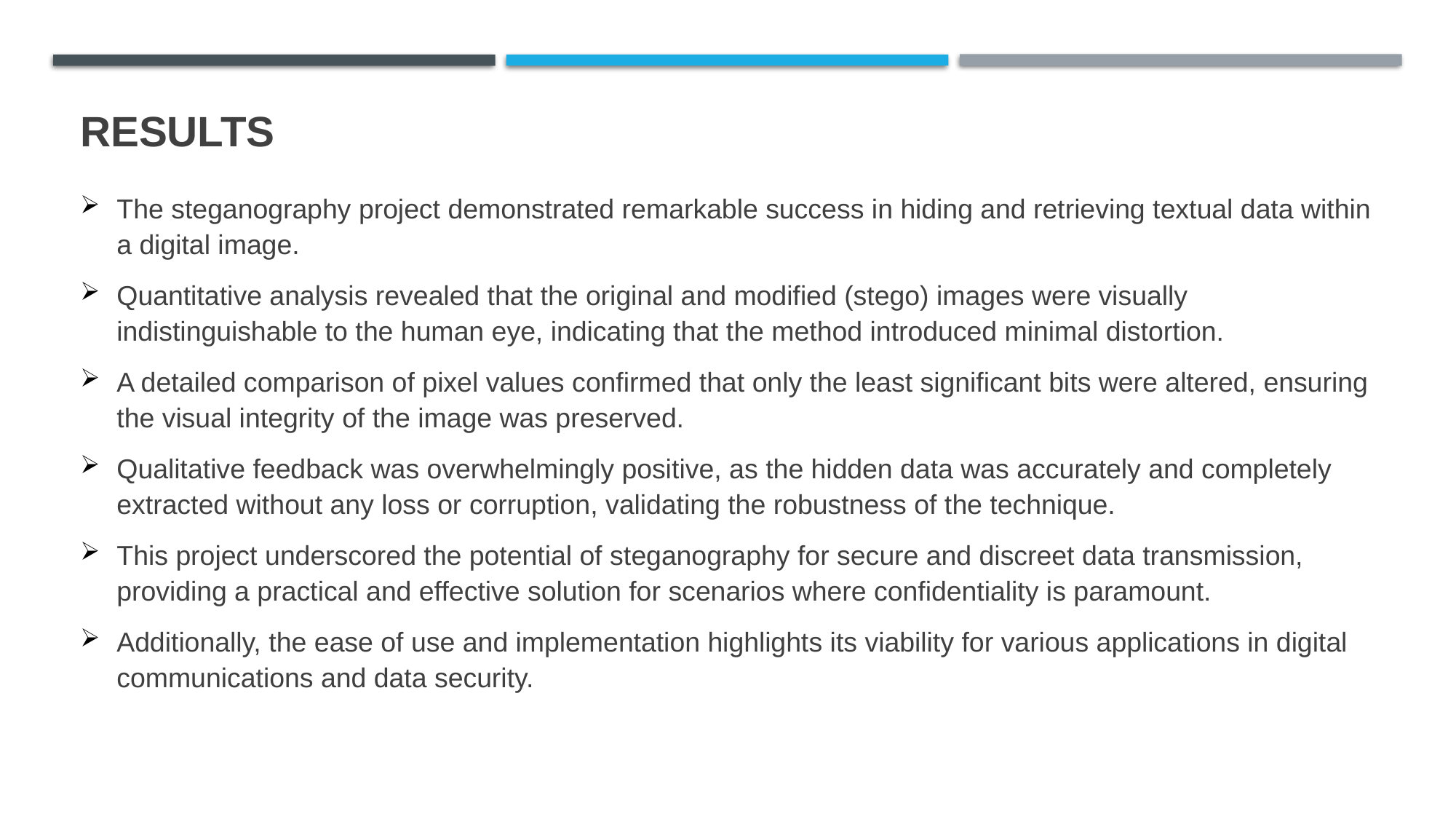

# Results
The steganography project demonstrated remarkable success in hiding and retrieving textual data within a digital image.
Quantitative analysis revealed that the original and modified (stego) images were visually indistinguishable to the human eye, indicating that the method introduced minimal distortion.
A detailed comparison of pixel values confirmed that only the least significant bits were altered, ensuring the visual integrity of the image was preserved.
Qualitative feedback was overwhelmingly positive, as the hidden data was accurately and completely extracted without any loss or corruption, validating the robustness of the technique.
This project underscored the potential of steganography for secure and discreet data transmission, providing a practical and effective solution for scenarios where confidentiality is paramount.
Additionally, the ease of use and implementation highlights its viability for various applications in digital communications and data security.